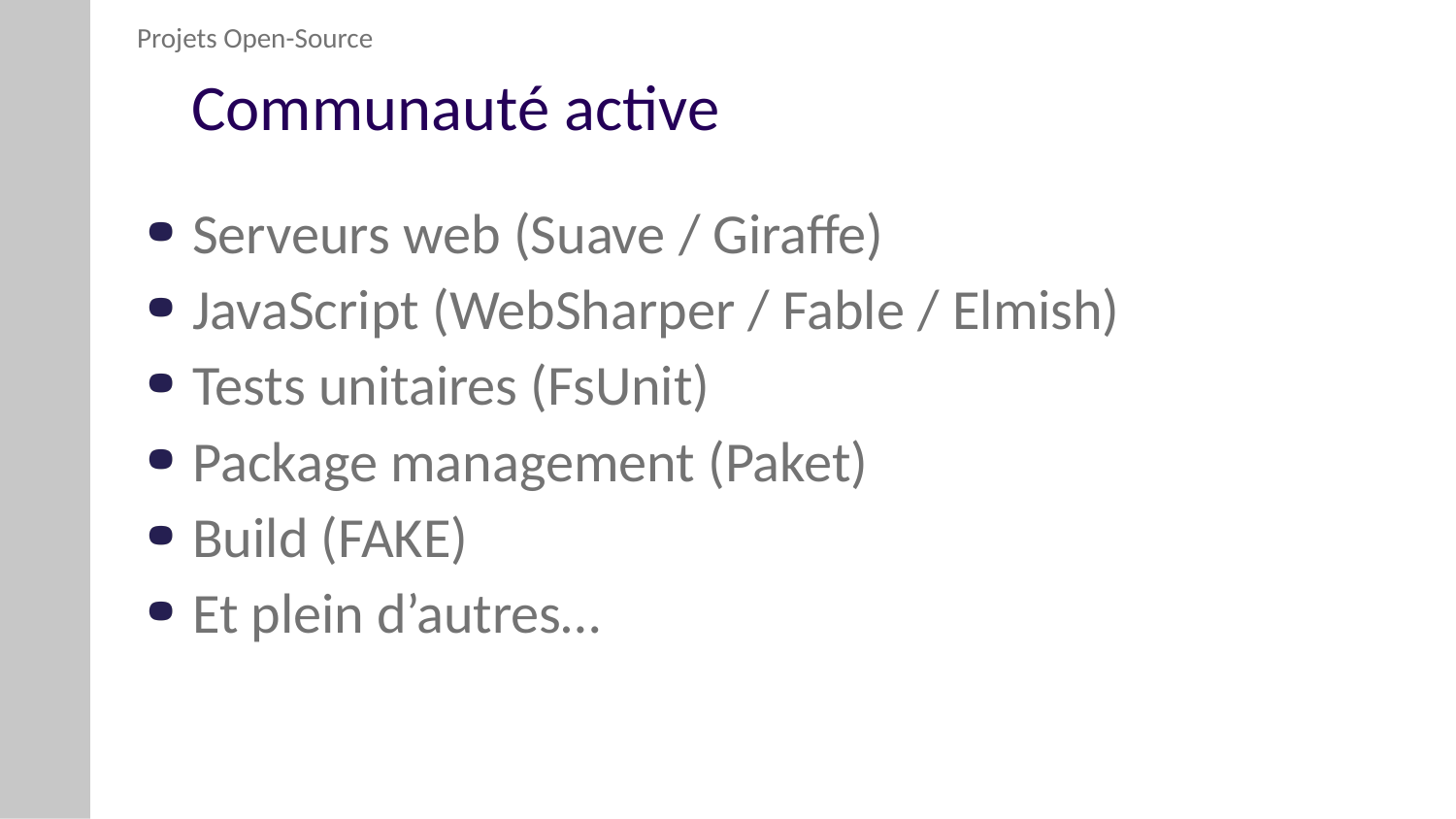

Projets Open-Source
# Communauté active
Serveurs web (Suave / Giraffe)
JavaScript (WebSharper / Fable / Elmish)
Tests unitaires (FsUnit)
Package management (Paket)
Build (FAKE)
Et plein d’autres…